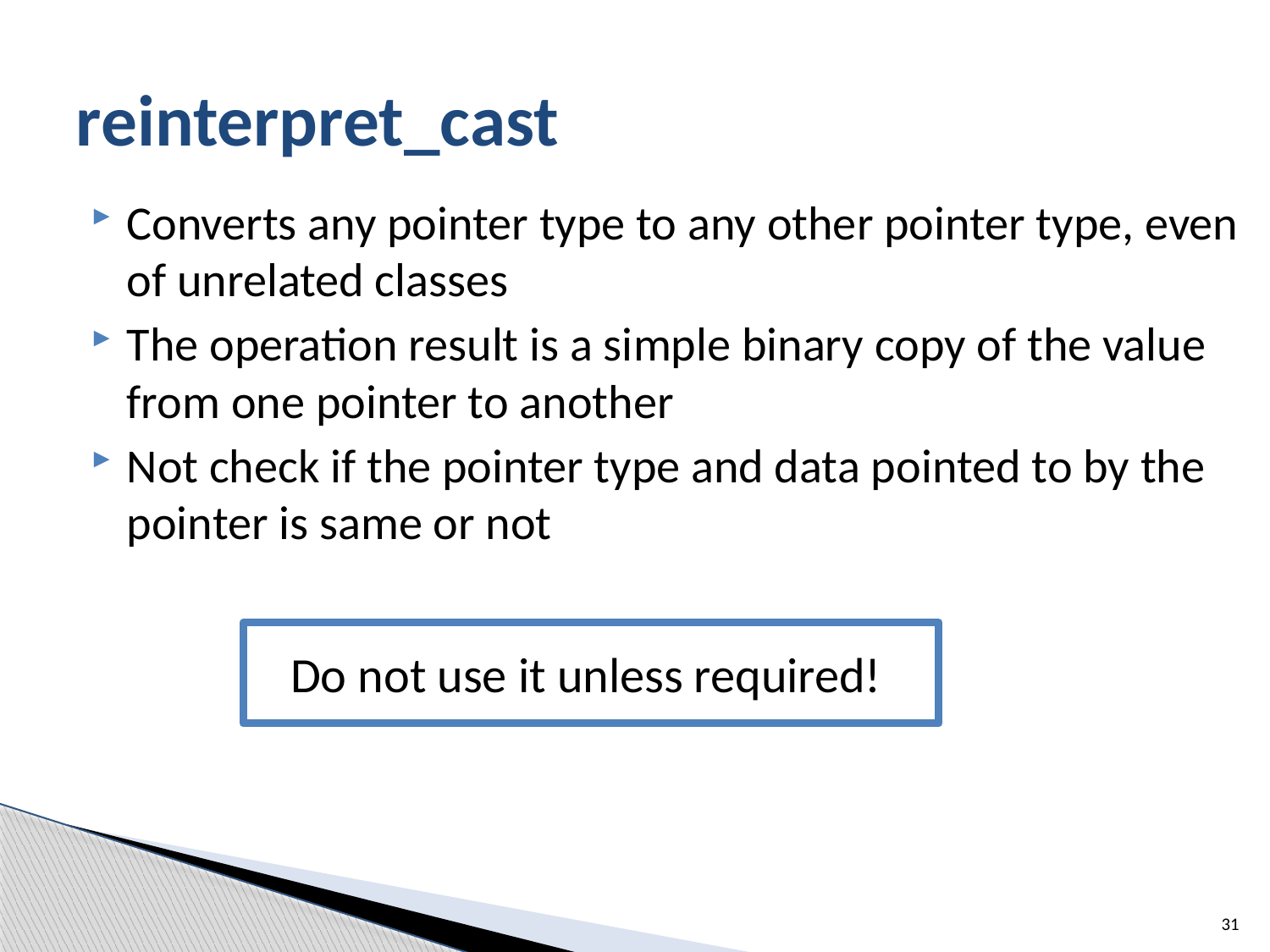

# reinterpret_cast
Converts any pointer type to any other pointer type, even of unrelated classes
The operation result is a simple binary copy of the value from one pointer to another
Not check if the pointer type and data pointed to by the pointer is same or not

Do not use it unless required!
31